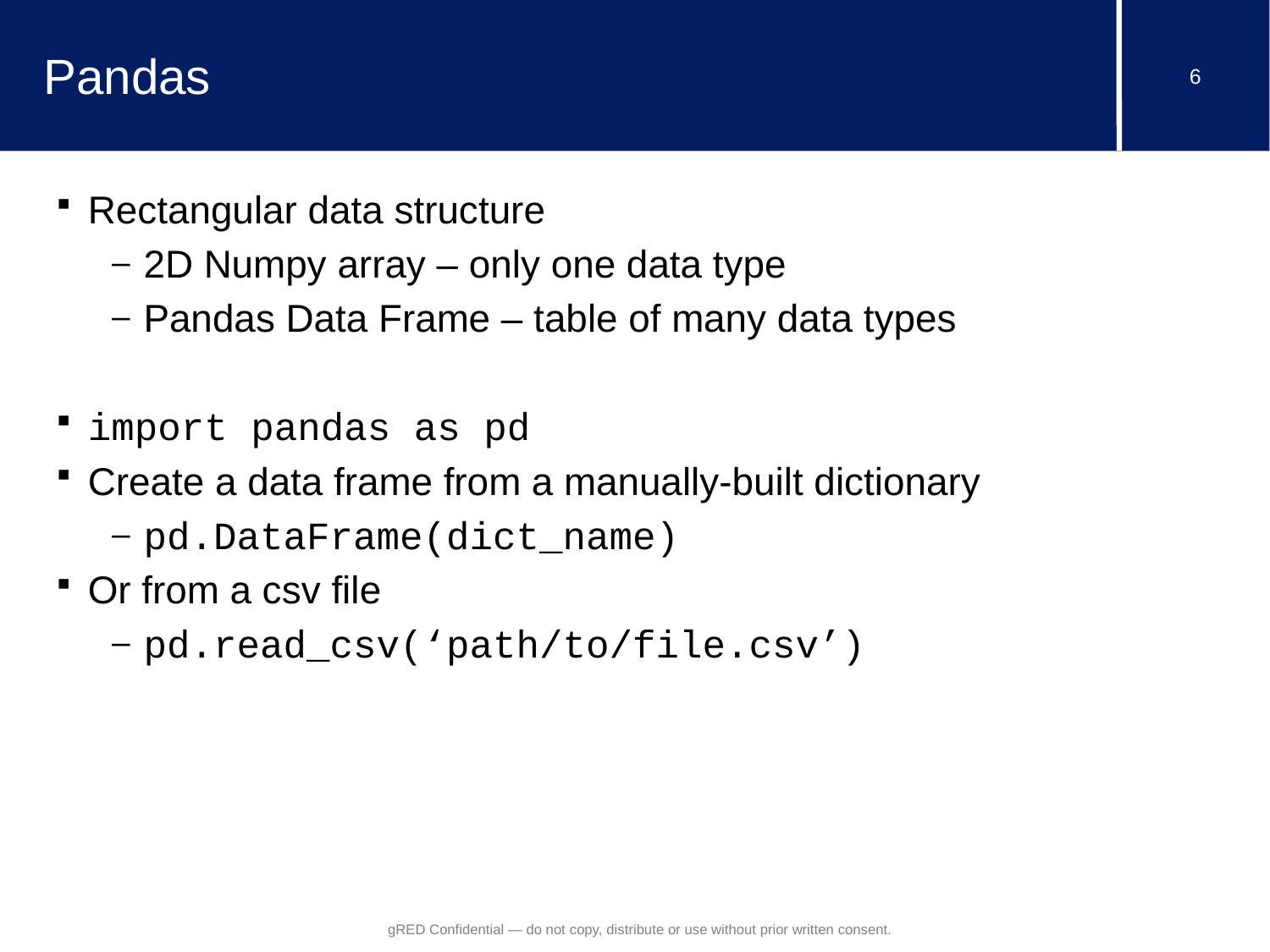

# Pandas
Rectangular data structure
2D Numpy array – only one data type
Pandas Data Frame – table of many data types

import pandas as pd
Create a data frame from a manually-built dictionary
pd.DataFrame(dict_name)
Or from a csv file
pd.read_csv(‘path/to/file.csv’)

gRED Confidential — do not copy, distribute or use without prior written consent.